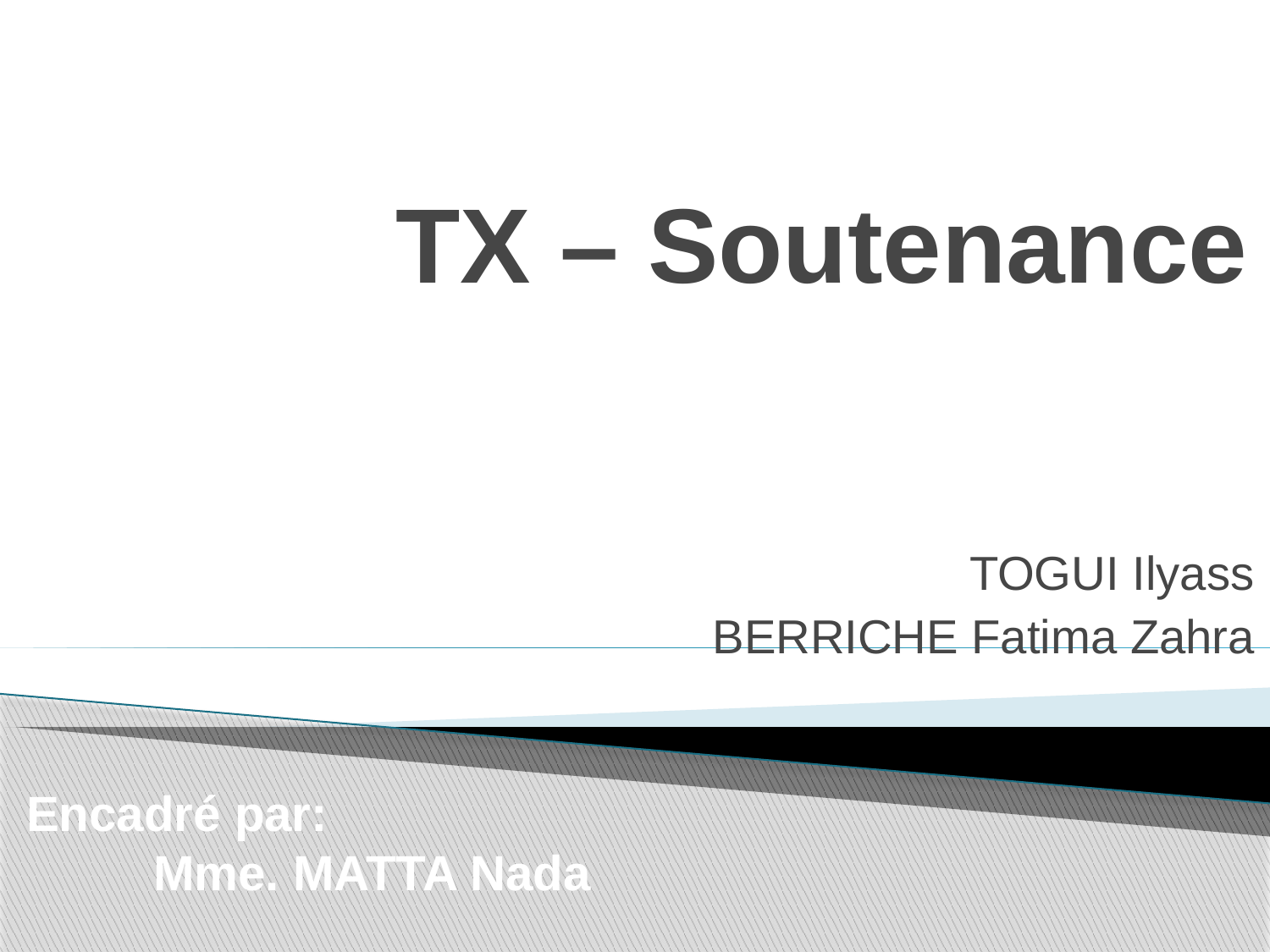

# TX – Soutenance
TOGUI Ilyass
BERRICHE Fatima Zahra

Encadré par:
	Mme. MATTA Nada